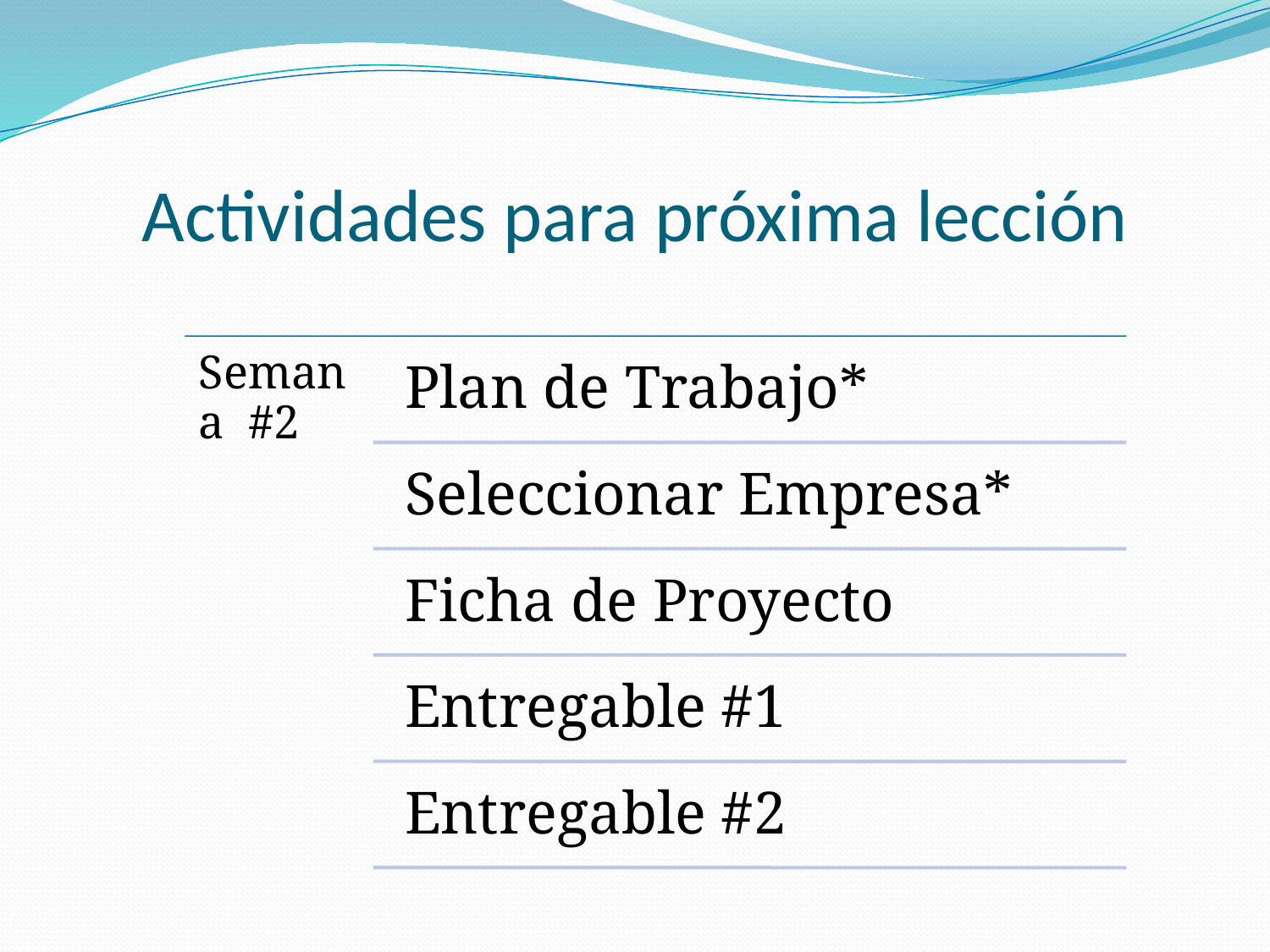

# Actividades para próxima lección
Semana  #2
Plan de Trabajo*
Seleccionar Empresa*
Ficha de Proyecto
Entregable #1
Entregable #2